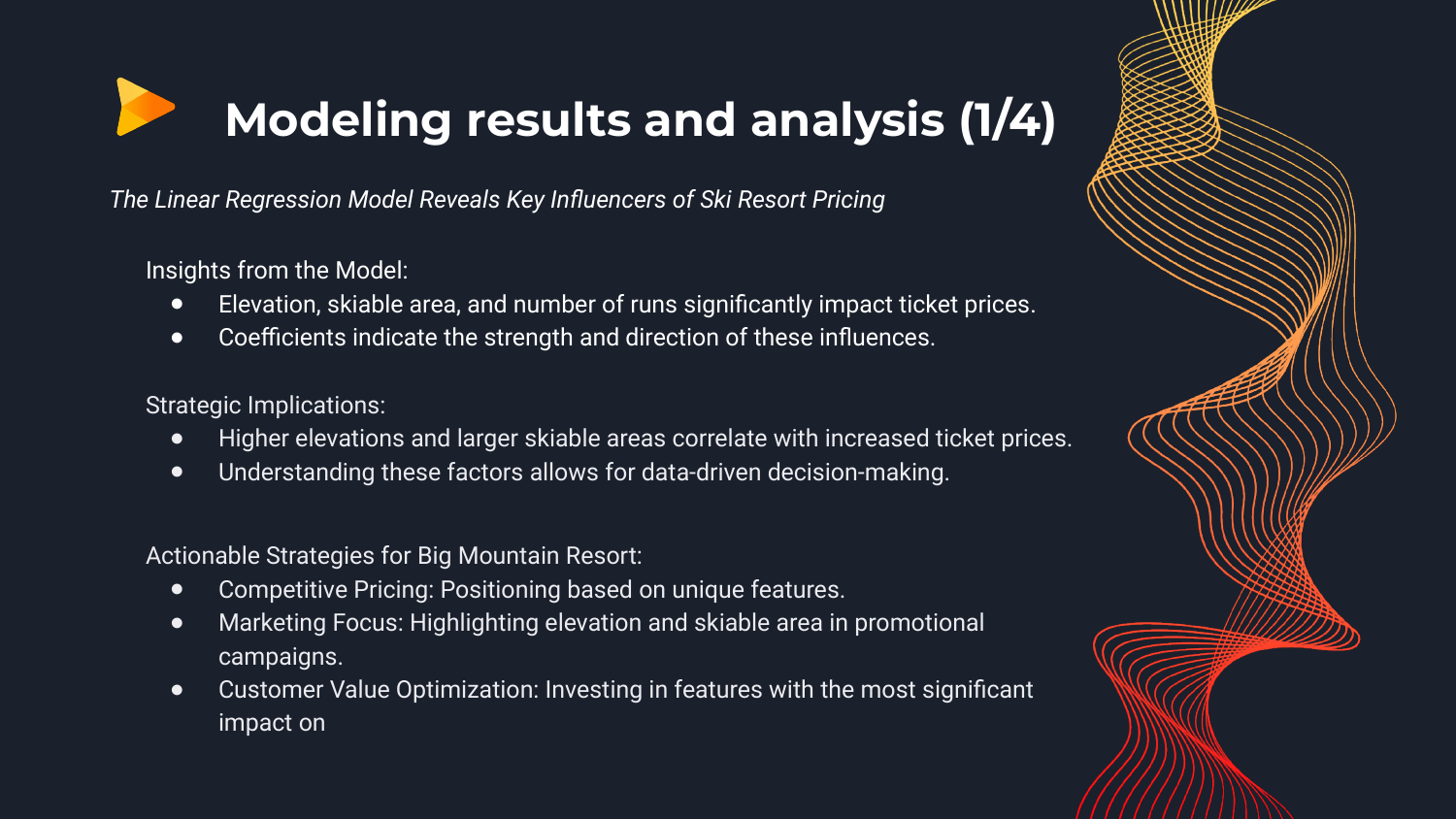

Modeling results and analysis (1/4)
The Linear Regression Model Reveals Key Influencers of Ski Resort Pricing
Insights from the Model:
Elevation, skiable area, and number of runs significantly impact ticket prices.
Coefficients indicate the strength and direction of these influences.
Strategic Implications:
Higher elevations and larger skiable areas correlate with increased ticket prices.
Understanding these factors allows for data-driven decision-making.
Actionable Strategies for Big Mountain Resort:
Competitive Pricing: Positioning based on unique features.
Marketing Focus: Highlighting elevation and skiable area in promotional campaigns.
Customer Value Optimization: Investing in features with the most significant impact on